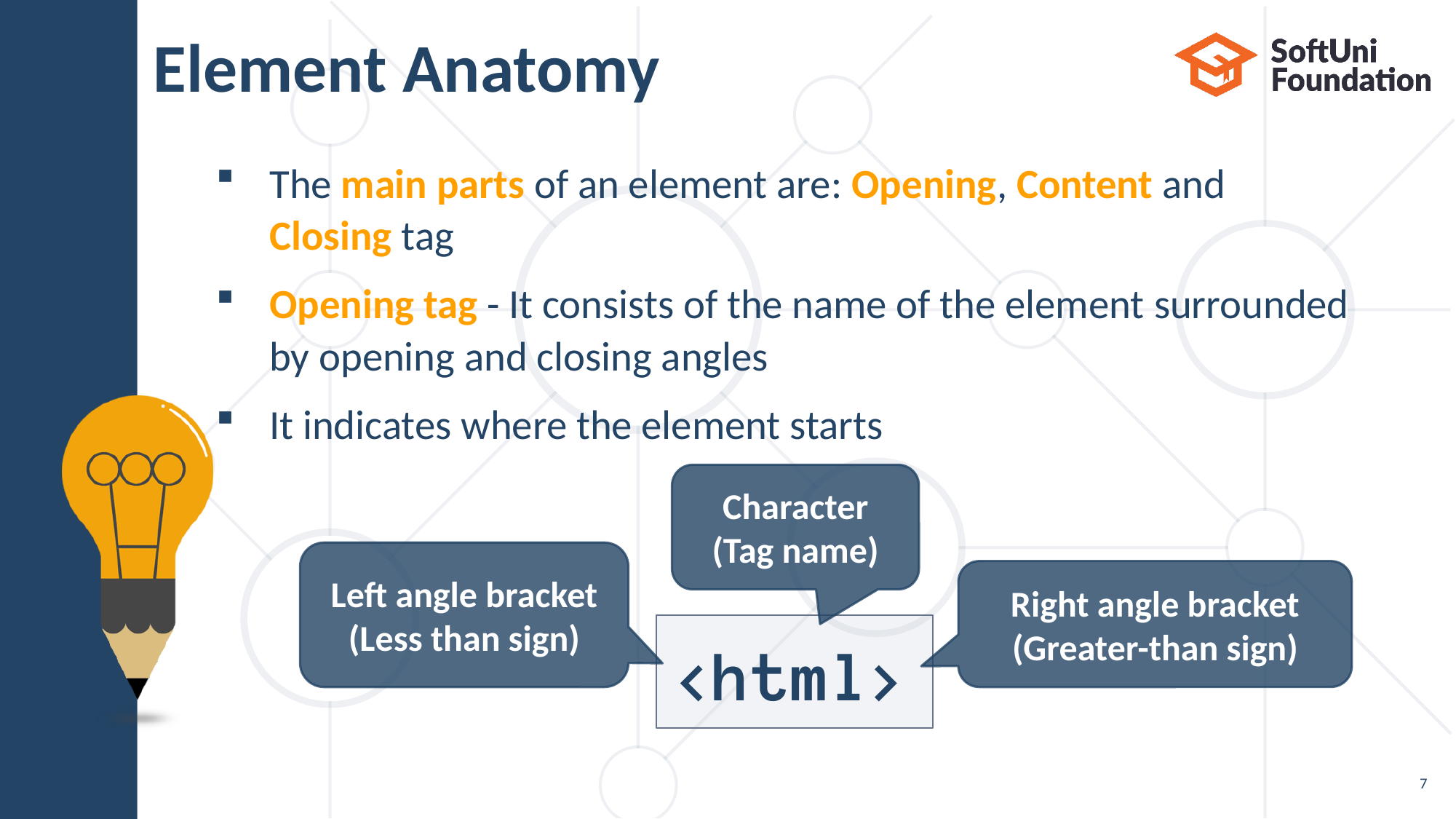

# Element Anatomy
The main parts of an element are: Opening, Content and
Closing tag
Opening tag - It consists of the name of the element surrounded by opening and closing angles
It indicates where the element starts
Character
(Tag name)
Left angle bracket
(Less than sign)
Right angle bracket
(Greater-than sign)
<html>
7